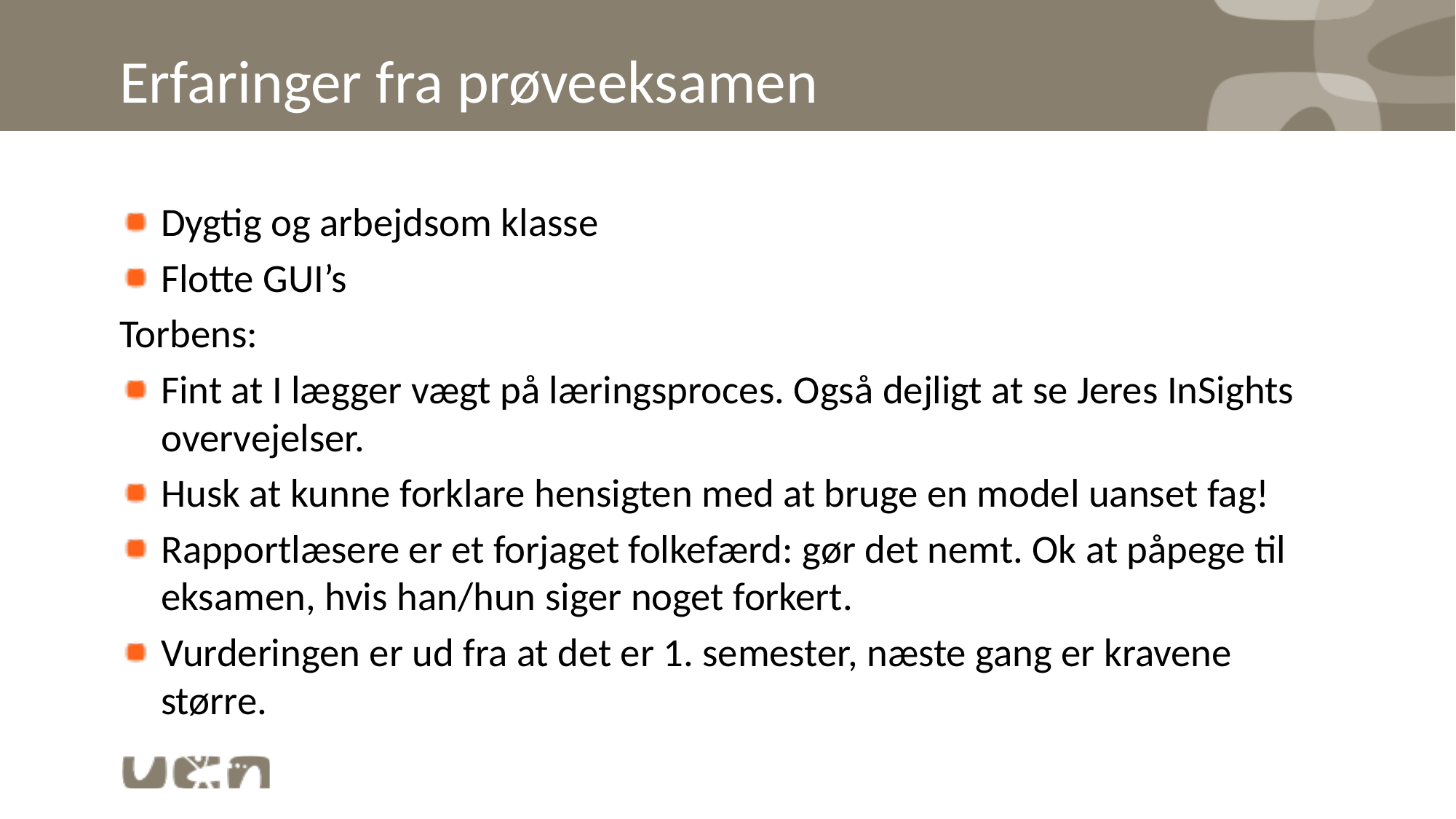

# Erfaringer fra prøveeksamen
Dygtig og arbejdsom klasse
Flotte GUI’s
Torbens:
Fint at I lægger vægt på læringsproces. Også dejligt at se Jeres InSights overvejelser.
Husk at kunne forklare hensigten med at bruge en model uanset fag!
Rapportlæsere er et forjaget folkefærd: gør det nemt. Ok at påpege til eksamen, hvis han/hun siger noget forkert.
Vurderingen er ud fra at det er 1. semester, næste gang er kravene større.